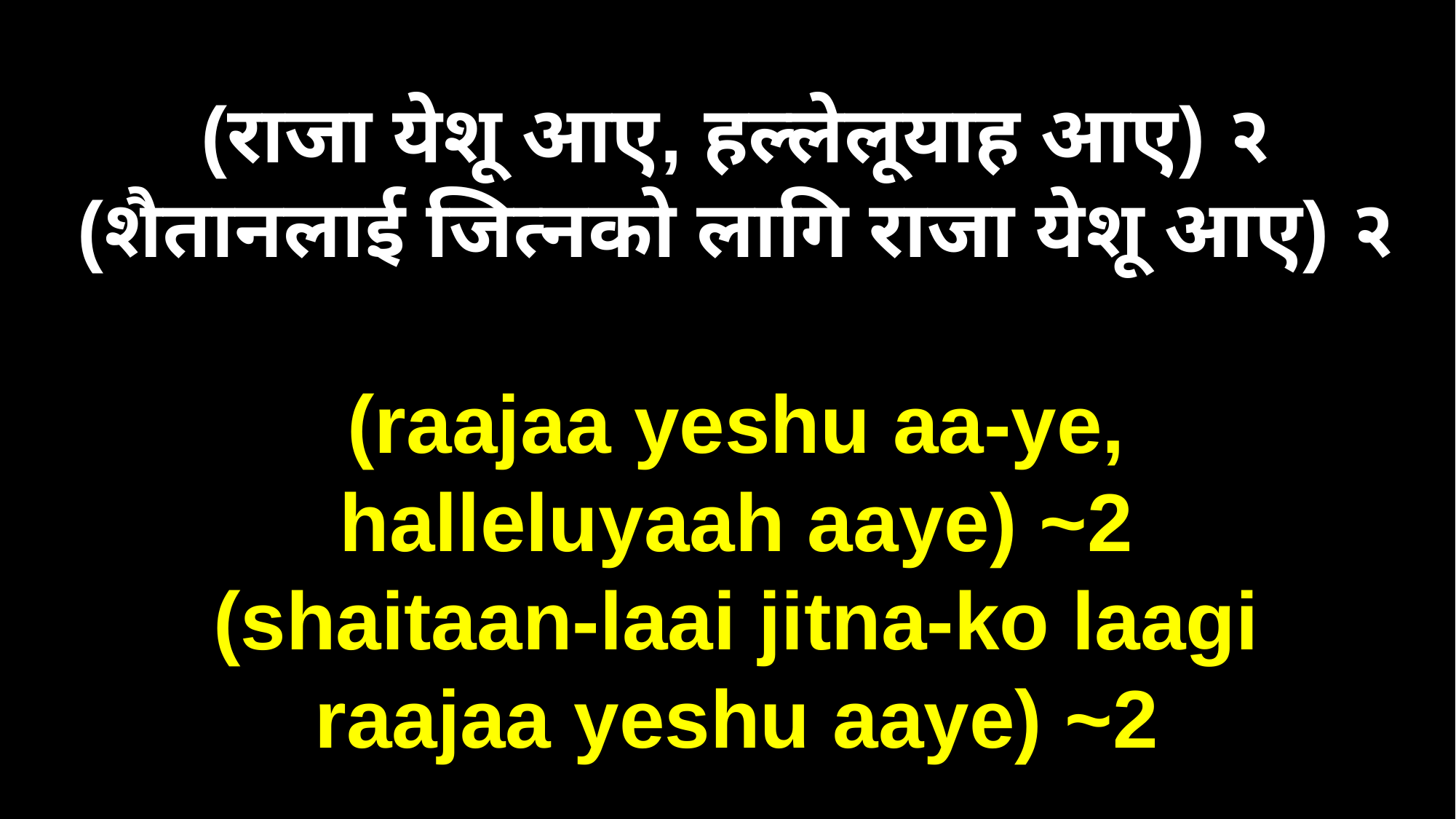

(राजा येशू आए, हल्लेलूयाह आए) २
(शैतानलाई जित्‍नको लागि राजा येशू आए) २

(raajaa yeshu aa-ye,
halleluyaah aaye) ~2
(shaitaan-laai jitna-ko laagi
raajaa yeshu aaye) ~2